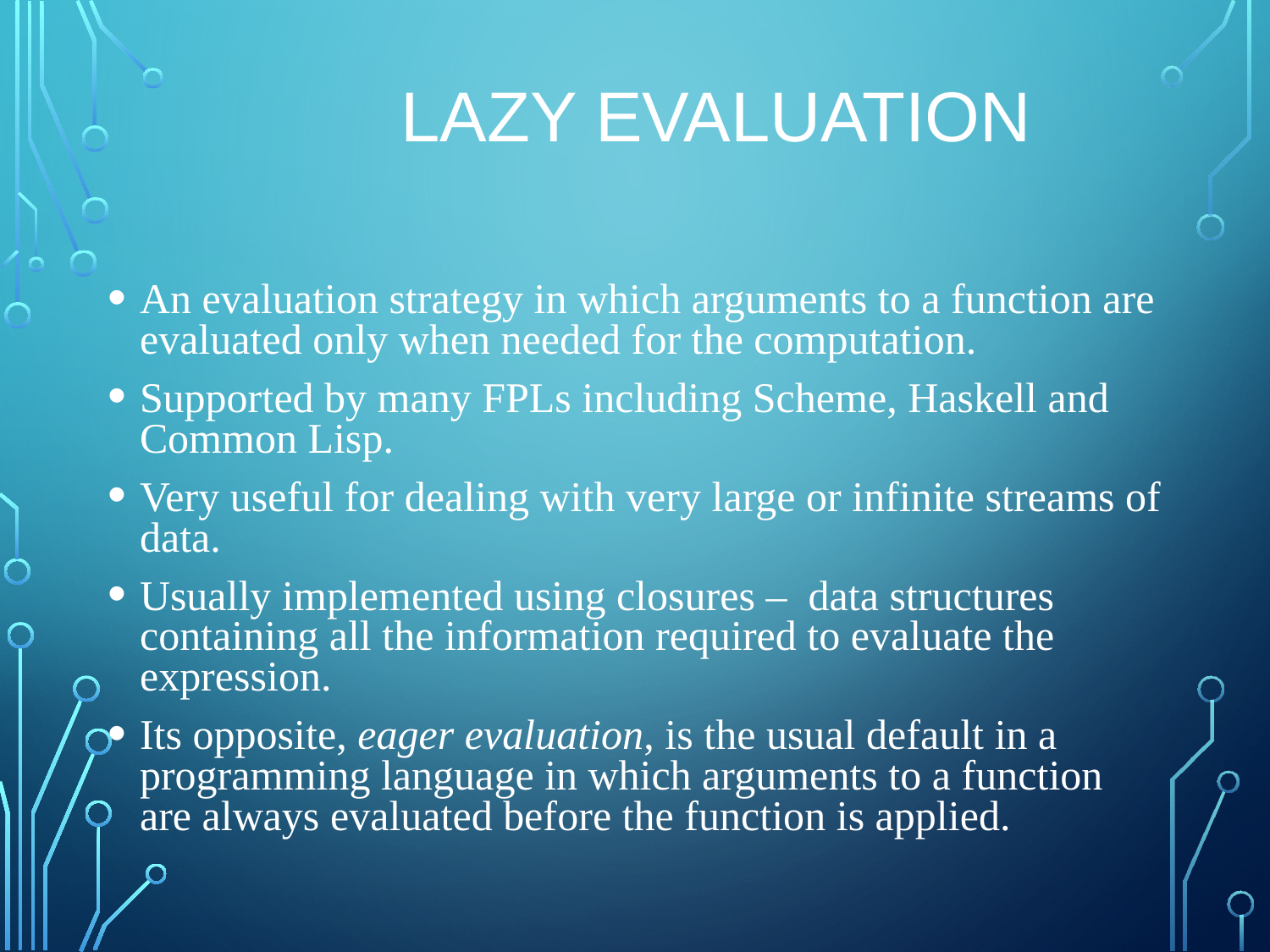

# Lazy evaluation
An evaluation strategy in which arguments to a function are evaluated only when needed for the computation.
Supported by many FPLs including Scheme, Haskell and Common Lisp.
Very useful for dealing with very large or infinite streams of data.
Usually implemented using closures –  data structures containing all the information required to evaluate the expression.
Its opposite, eager evaluation, is the usual default in a programming language in which arguments to a function are always evaluated before the function is applied.